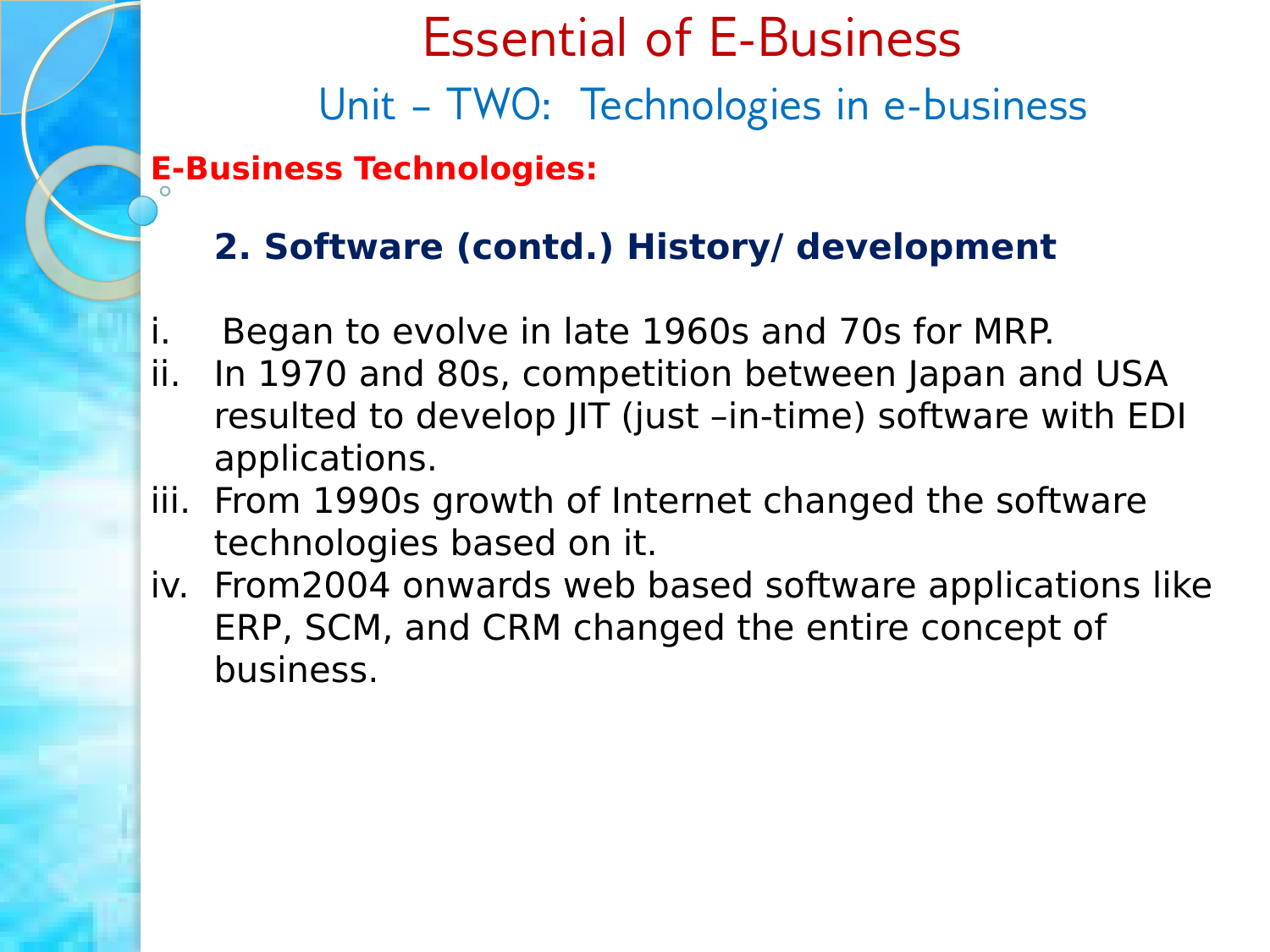

Essential of E-Business

Unit – TWO:  Technologies in e-business
E-Business Technologies:

2. Software (contd.) History/ development

Began to evolve in late 1960s and 70s for MRP.
In 1970 and 80s, competition between Japan and USA resulted to develop JIT (just –in-time) software with EDI applications.
From 1990s growth of Internet changed the software technologies based on it.
From2004 onwards web based software applications like ERP, SCM, and CRM changed the entire concept of business.